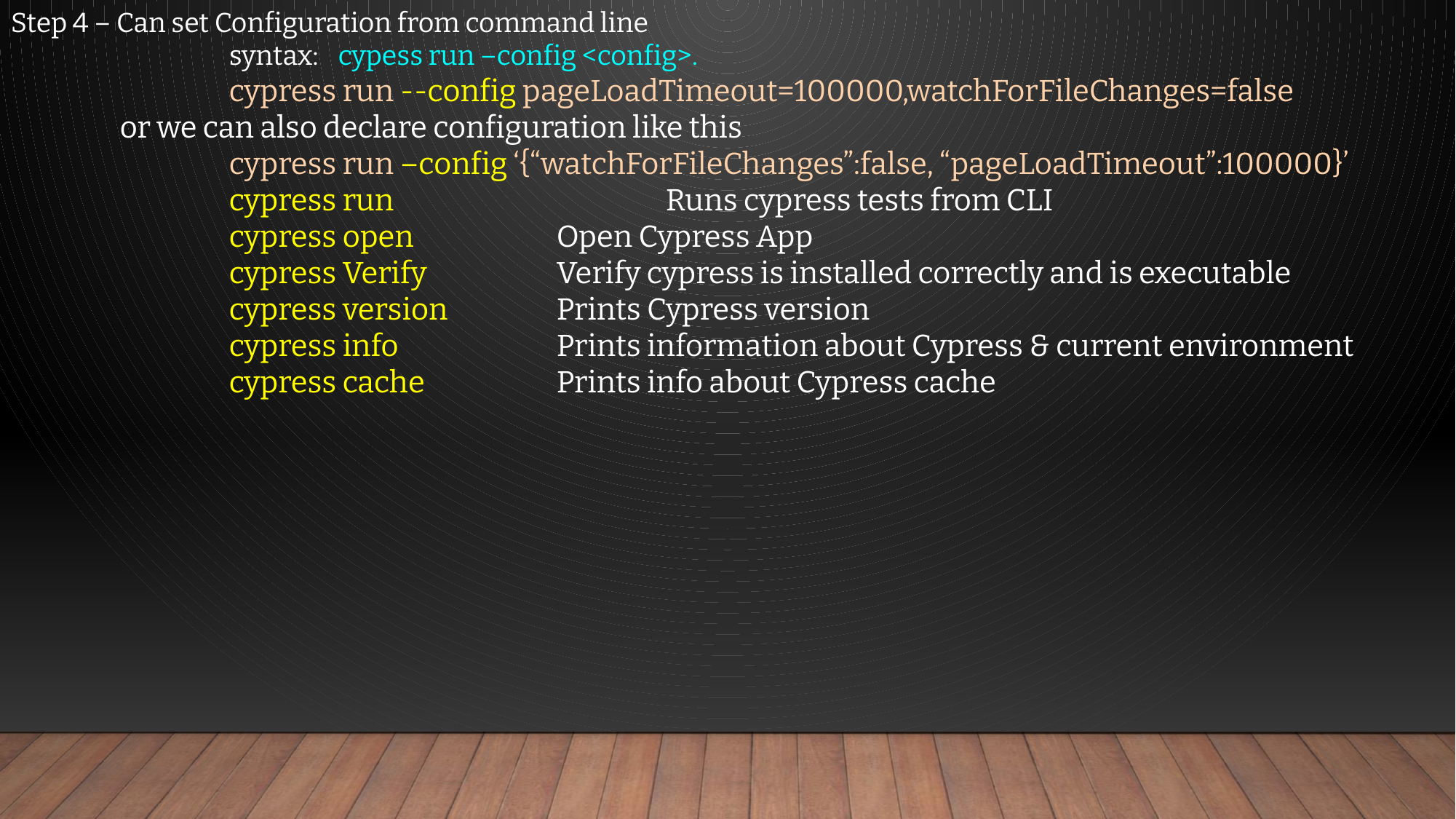

Step 4 – Can set Configuration from command line
		syntax: 	cypess run –config <config>.
 		cypress run --config pageLoadTimeout=100000,watchForFileChanges=false
	or we can also declare configuration like this
		cypress run –config ‘{“watchForFileChanges”:false, “pageLoadTimeout”:100000}’
		cypress run			Runs cypress tests from CLI
		cypress open		Open Cypress App
		cypress Verify		Verify cypress is installed correctly and is executable
		cypress version	Prints Cypress version
		cypress info		Prints information about Cypress & current environment
		cypress cache		Prints info about Cypress cache